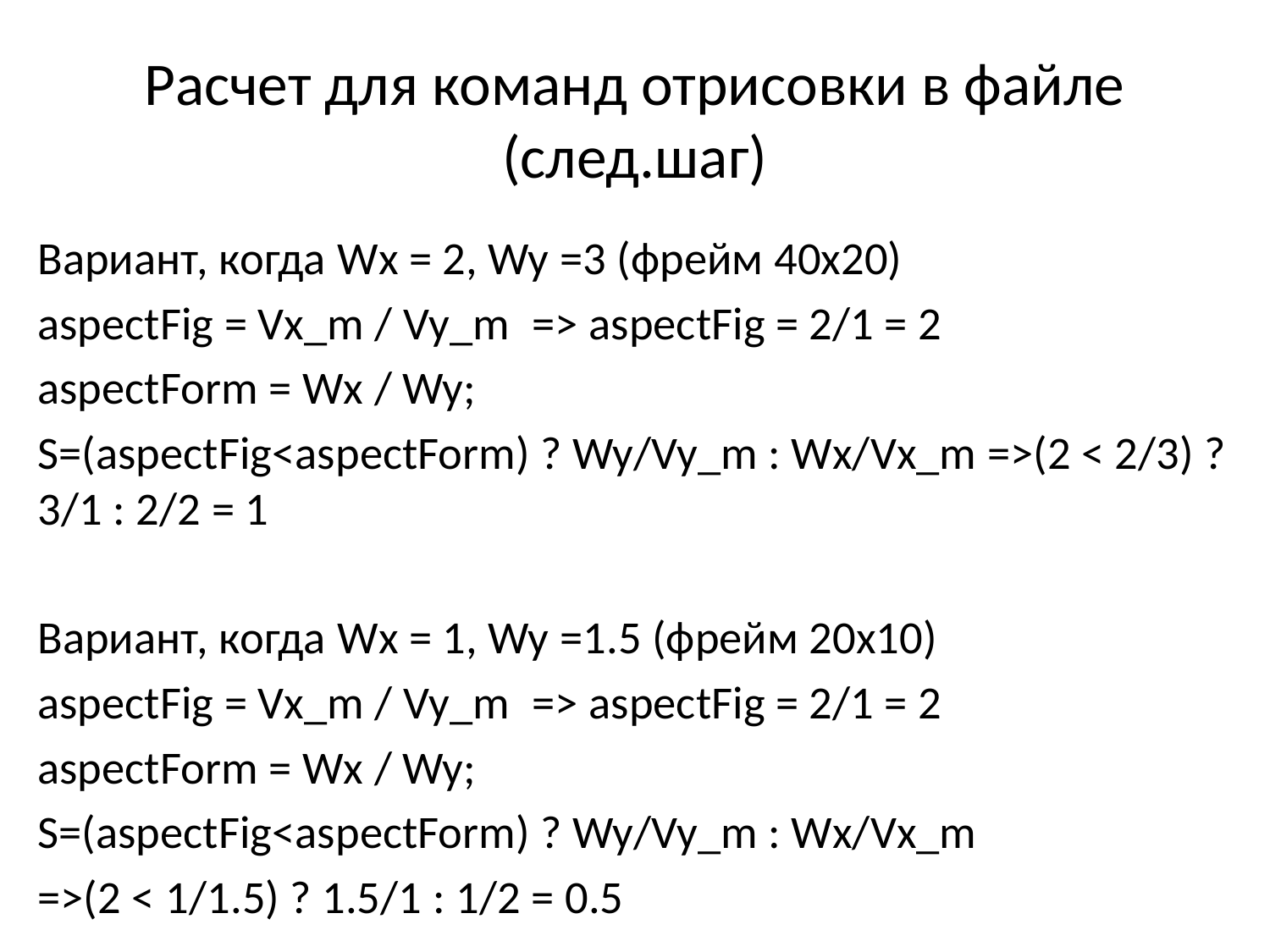

# Расчет для команд отрисовки в файле (след.шаг)
Вариант, когда Wх = 2, Wy =3 (фрейм 40х20)
aspectFig = Vx_m / Vy_m  => aspectFig = 2/1 = 2
aspectForm = Wx / Wy;
S=(aspectFig<aspectForm) ? Wy/Vy_m : Wx/Vx_m =>(2 < 2/3) ? 3/1 : 2/2 = 1

Вариант, когда Wх = 1, Wy =1.5 (фрейм 20х10)
aspectFig = Vx_m / Vy_m  => aspectFig = 2/1 = 2
aspectForm = Wx / Wy;
S=(aspectFig<aspectForm) ? Wy/Vy_m : Wx/Vx_m
=>(2 < 1/1.5) ? 1.5/1 : 1/2 = 0.5